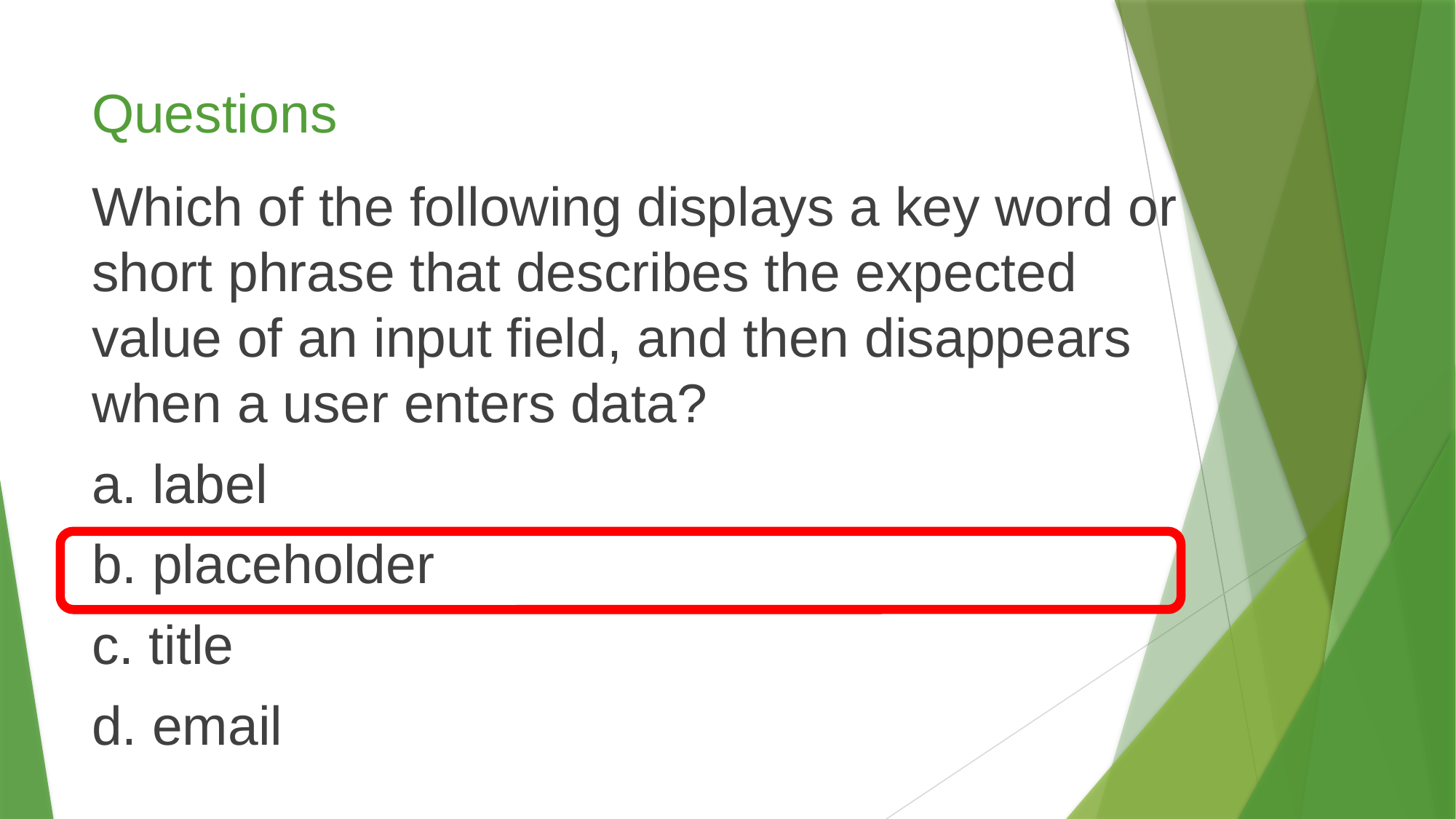

# Questions
Which of the following displays a key word or short phrase that describes the expected value of an input field, and then disappears when a user enters data?
a. label
b. placeholder
c. title
d. email